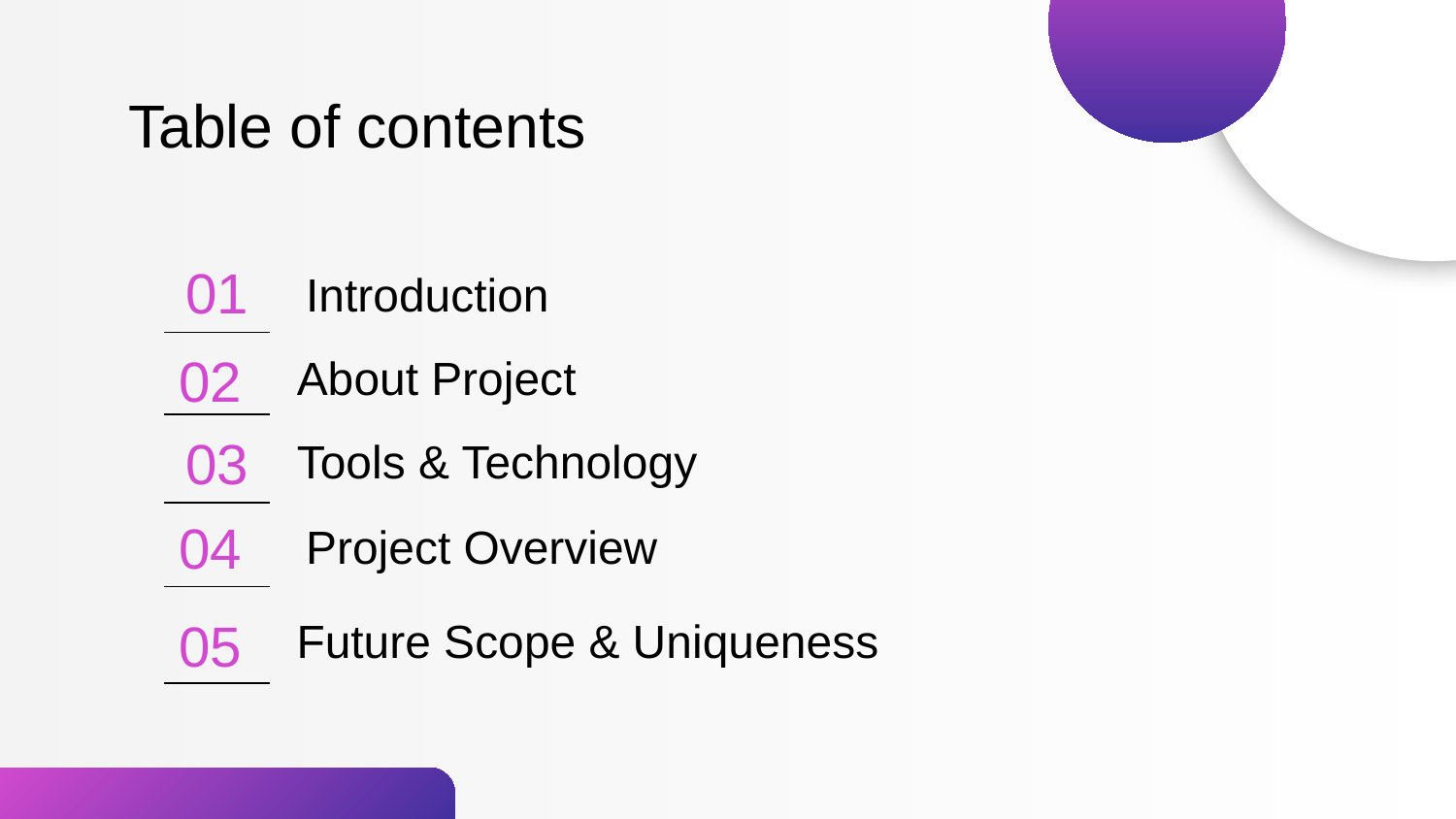

Table of contents
01
# Introduction
About Project
02
Tools & Technology
03
04
Project Overview
Future Scope & Uniqueness
05